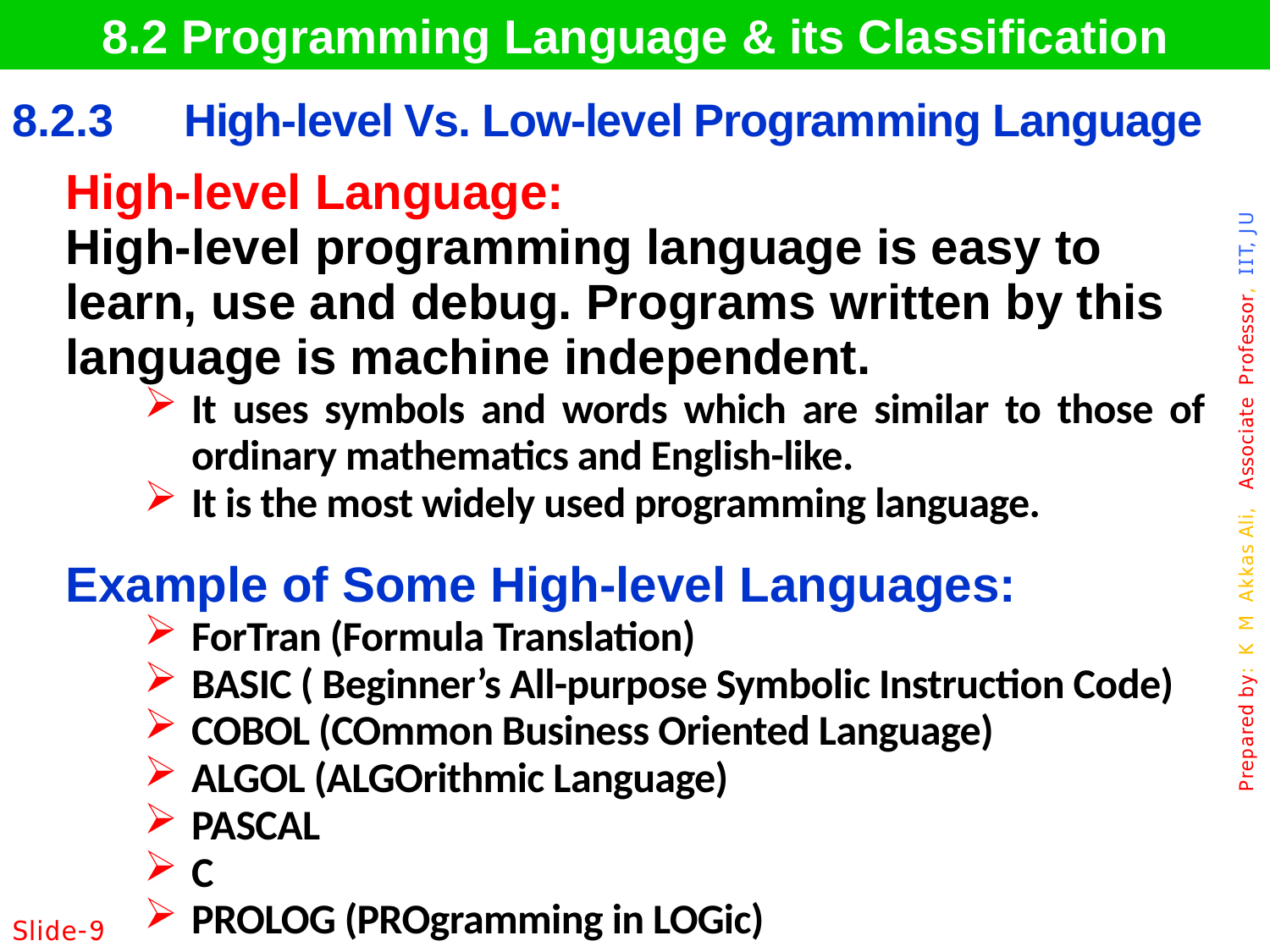

8.2 Programming Language & its Classification
| 8.2.3 | High-level Vs. Low-level Programming Language |
| --- | --- |
High-level Language:
High-level programming language is easy to learn, use and debug. Programs written by this language is machine independent.
It uses symbols and words which are similar to those of ordinary mathematics and English-like.
It is the most widely used programming language.

Example of Some High-level Languages:
ForTran (Formula Translation)
BASIC ( Beginner’s All-purpose Symbolic Instruction Code)
COBOL (COmmon Business Oriented Language)
ALGOL (ALGOrithmic Language)
PASCAL
C
PROLOG (PROgramming in LOGic)
Slide-9